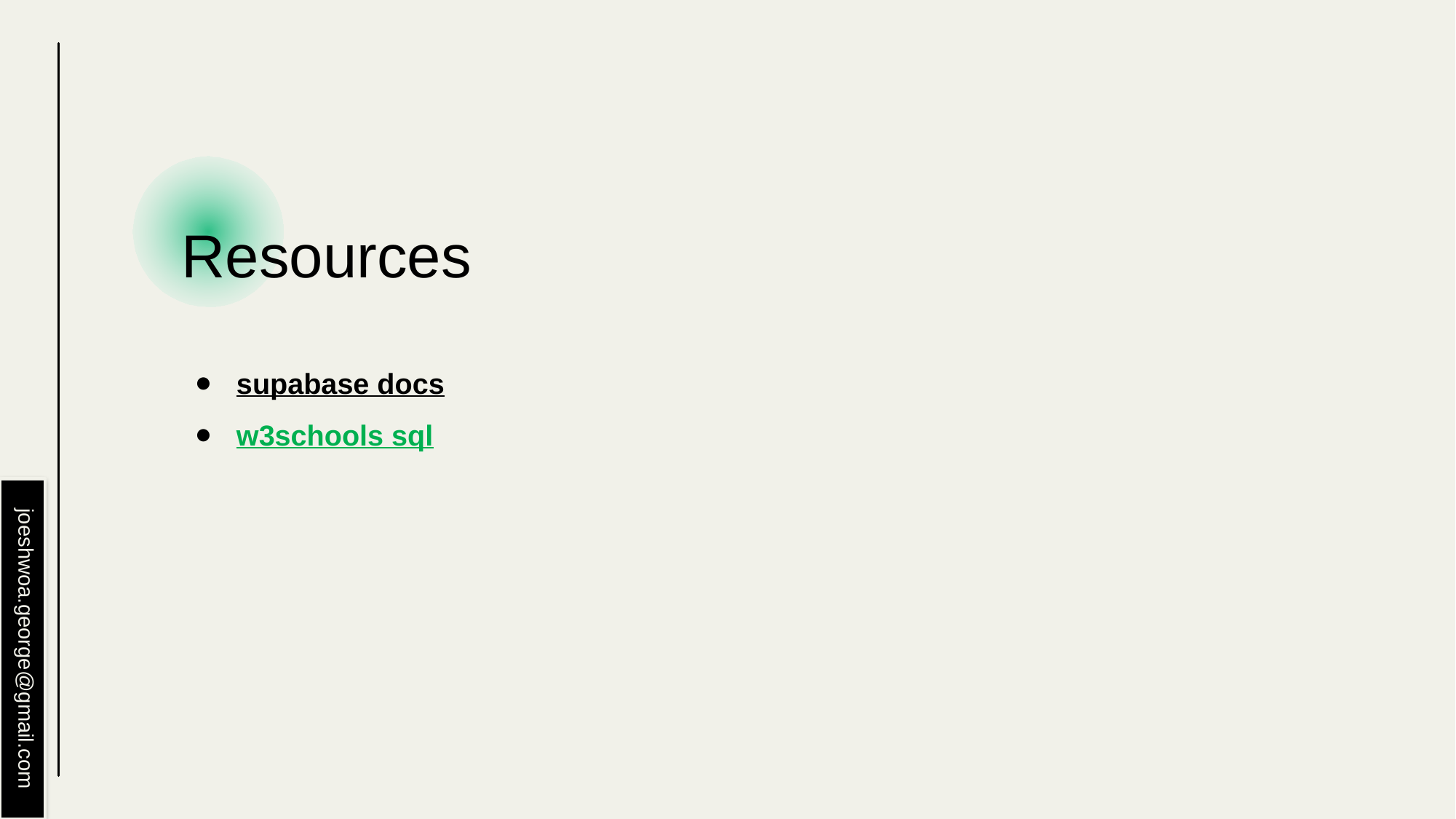

# Resources
supabase docs
w3schools sql
joeshwoa.george@gmail.com